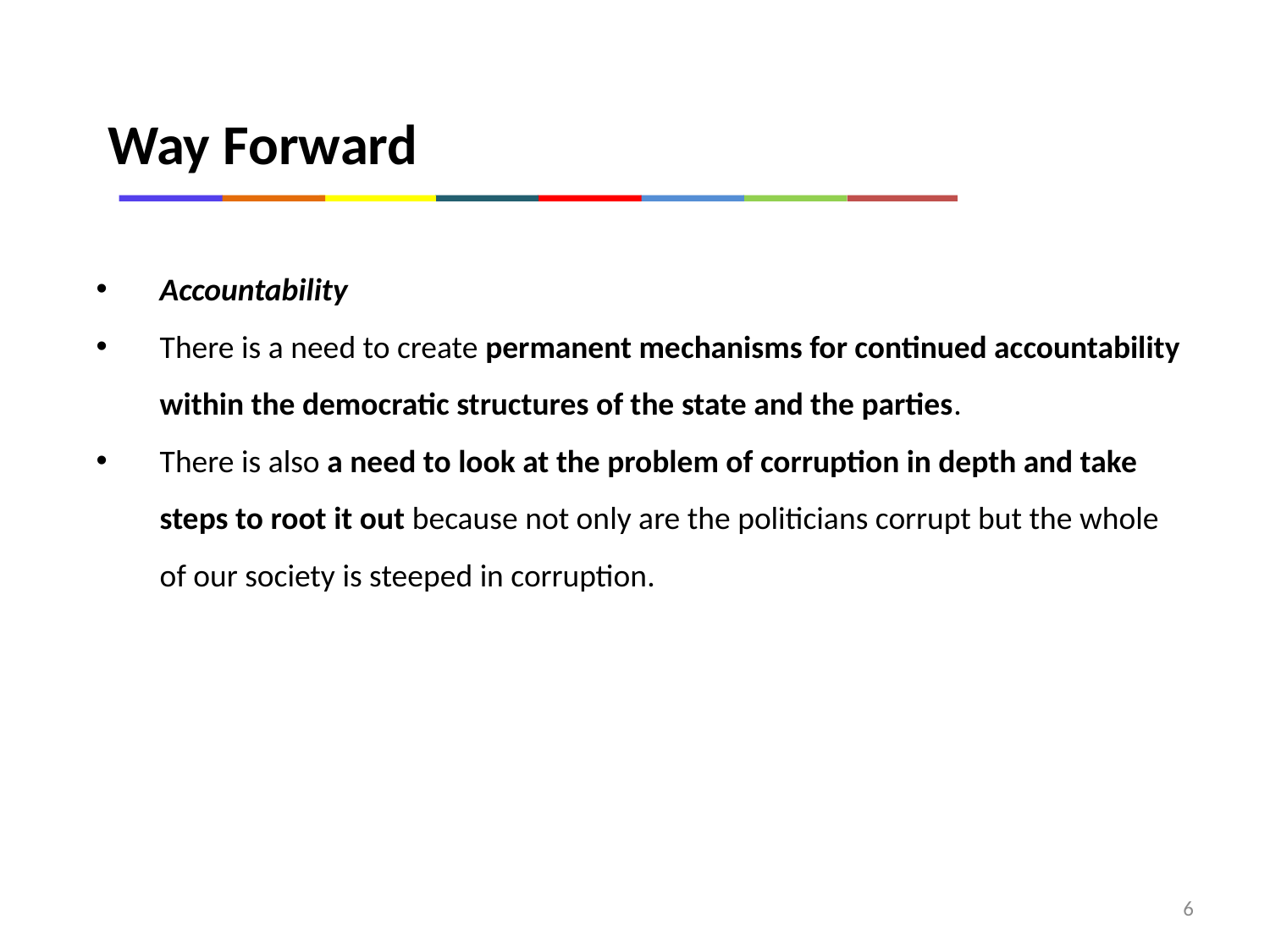

Way Forward

Accountability
There is a need to create permanent mechanisms for continued accountability within the democratic structures of the state and the parties.
There is also a need to look at the problem of corruption in depth and take steps to root it out because not only are the politicians corrupt but the whole of our society is steeped in corruption.

6